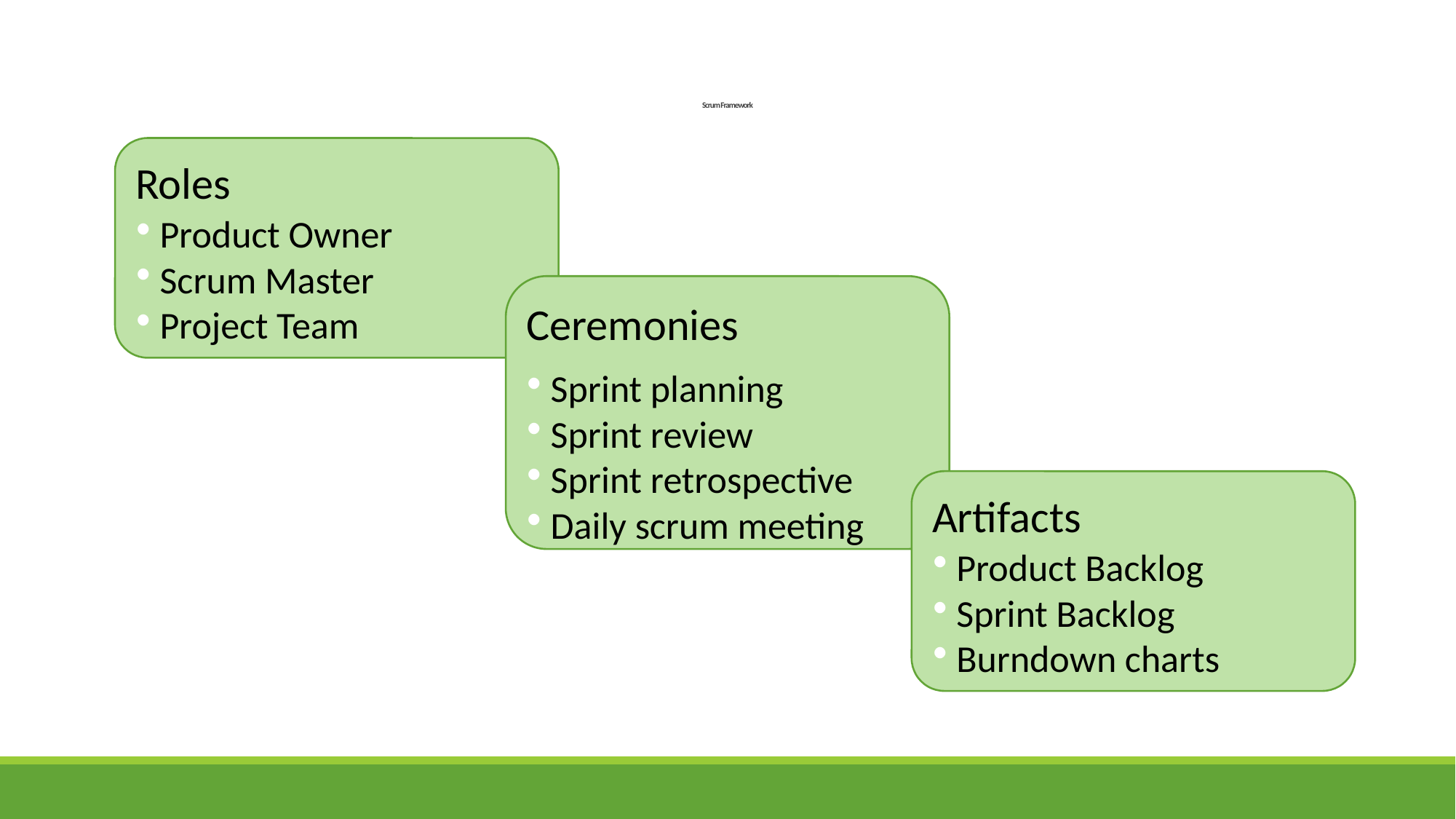

Scrum Framework

Roles
 Product Owner
 Scrum Master
 Project Team

Ceremonies
 Sprint planning
 Sprint review
 Sprint retrospective
 Daily scrum meeting

Artifacts
 Product Backlog
 Sprint Backlog
 Burndown charts